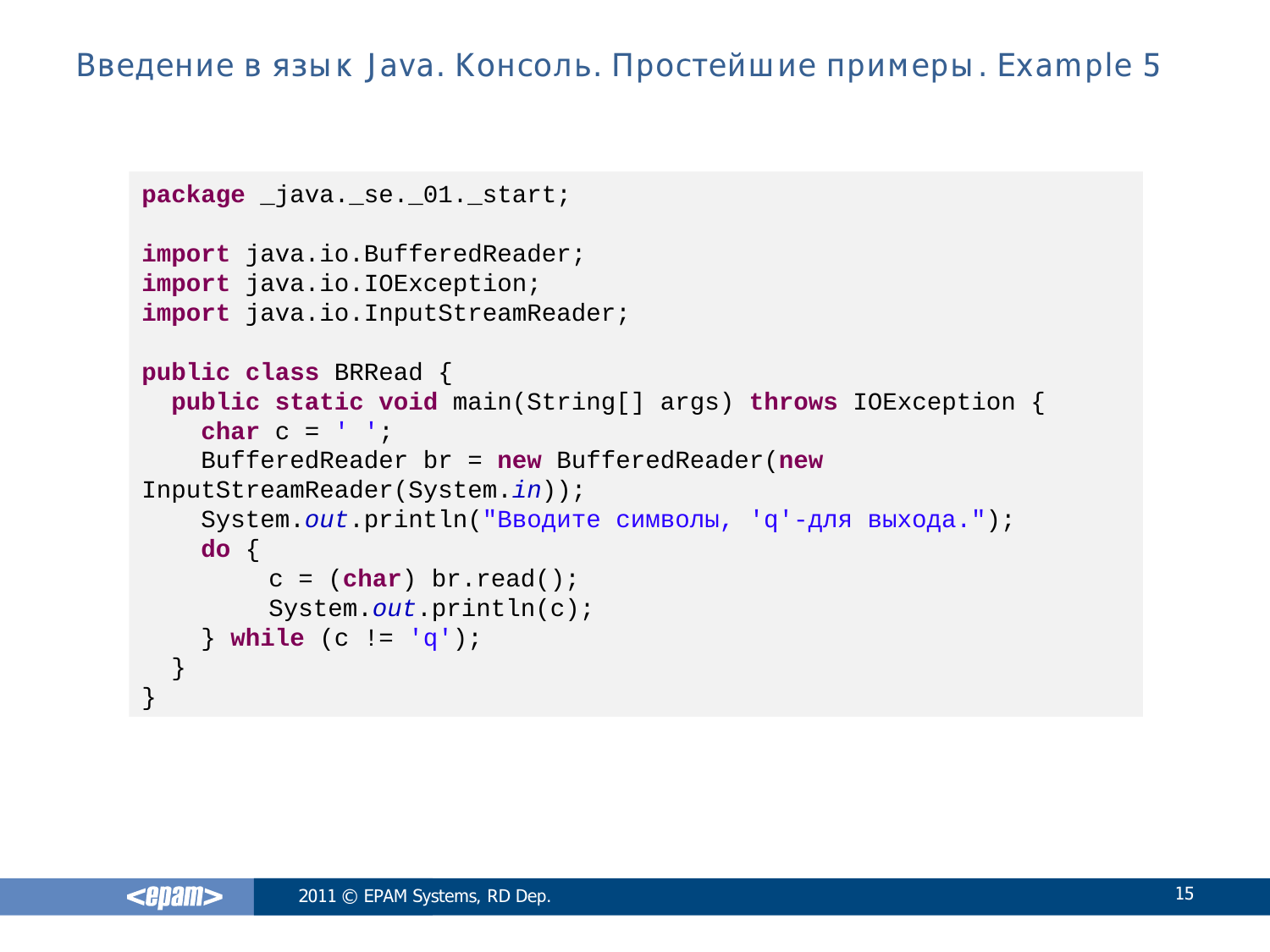

# Введение в язык Java. Консоль. Простейшие примеры. Example 5
package _java._se._01._start;

import java.io.BufferedReader;
import java.io.IOException;
import java.io.InputStreamReader;

public class BRRead {
  public static void main(String[] args) throws IOException {
    char c = ' ';
    BufferedReader br = new BufferedReader(new InputStreamReader(System.in));
    System.out.println("Вводите символы, 'q'-для выхода.");
    do {
	c = (char) br.read();
	System.out.println(c);
    } while (c != 'q');
  }
}
15
2011 © EPAM Systems, RD Dep.